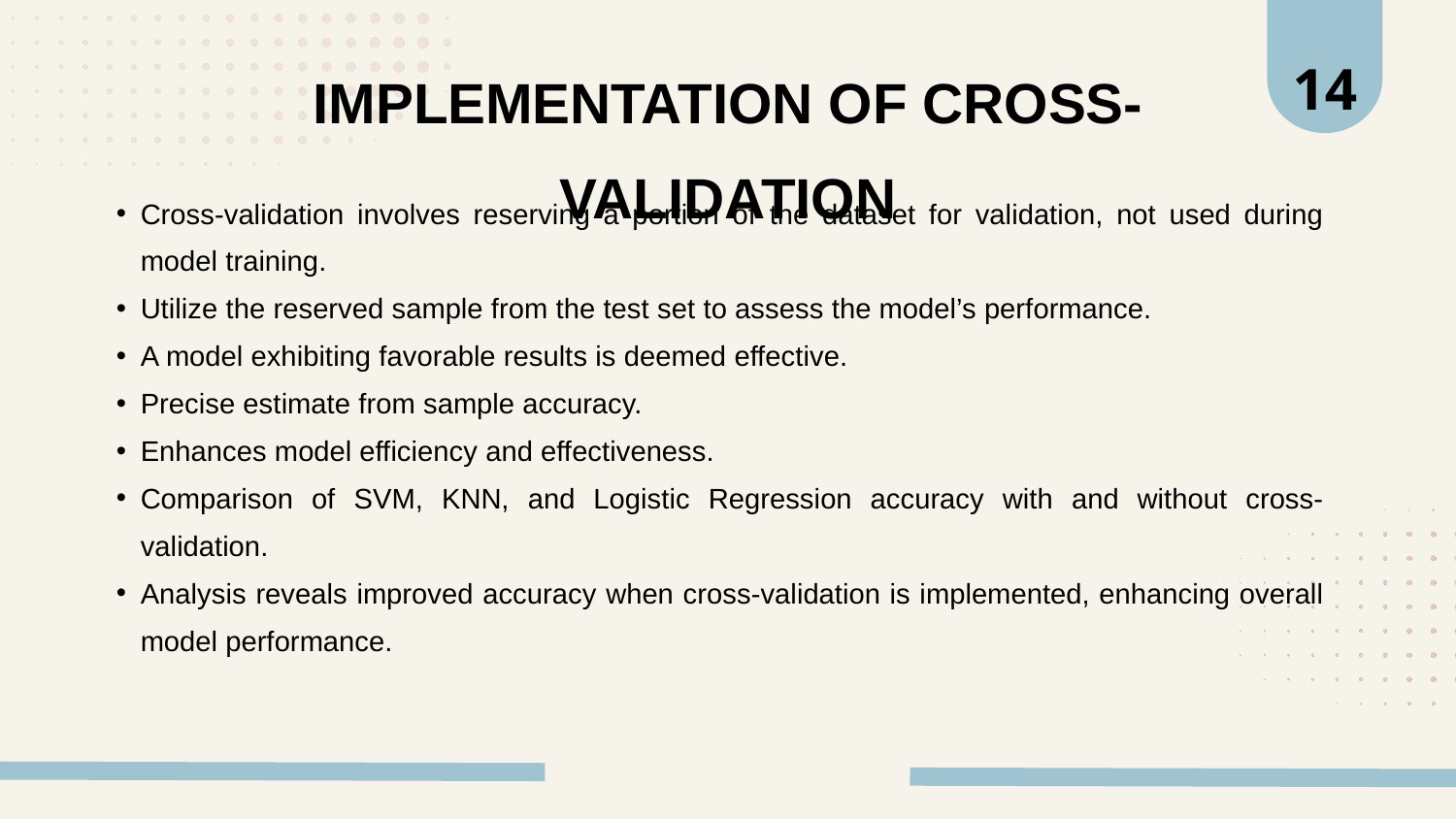

14
IMPLEMENTATION OF CROSS-VALIDATION

Cross-validation involves reserving a portion of the dataset for validation, not used during model training.
Utilize the reserved sample from the test set to assess the model’s performance.
A model exhibiting favorable results is deemed effective.
Precise estimate from sample accuracy.
Enhances model efficiency and effectiveness.
Comparison of SVM, KNN, and Logistic Regression accuracy with and without cross-validation.
Analysis reveals improved accuracy when cross-validation is implemented, enhancing overall model performance.